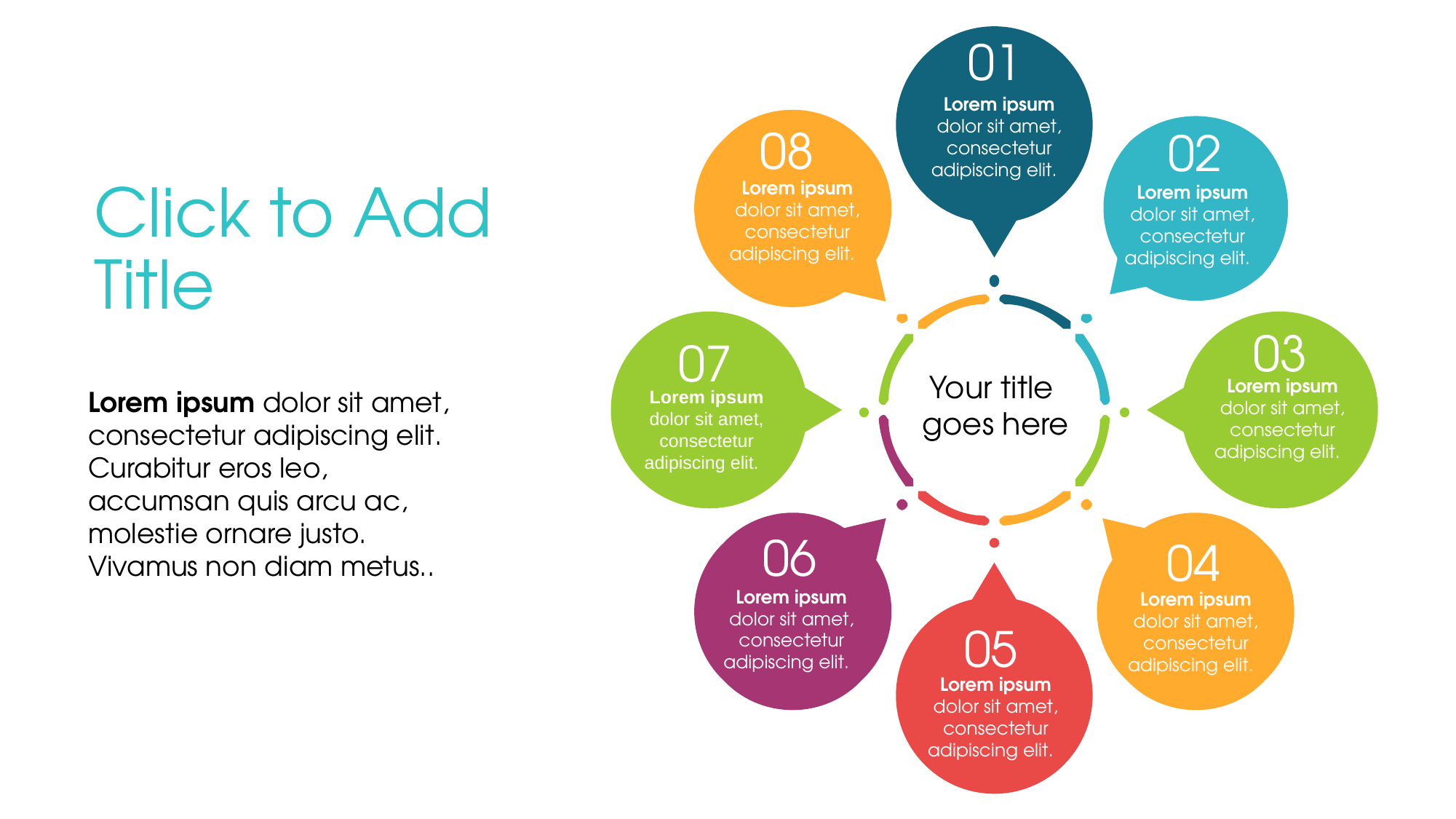

01
Lorem ipsum dolor sit amet, consectetur adipiscing elit.
08
Lorem ipsum dolor sit amet, consectetur adipiscing elit.
02
Lorem ipsum dolor sit amet, consectetur adipiscing elit.
# Click to Add Title
03
Lorem ipsum dolor sit amet, consectetur adipiscing elit.
07
Lorem ipsum dolor sit amet, consectetur adipiscing elit.
Your title
goes here
Lorem ipsum dolor sit amet, consectetur adipiscing elit. Curabitur eros leo, accumsan quis arcu ac, molestie ornare justo. Vivamus non diam metus..
06
Lorem ipsum dolor sit amet, consectetur adipiscing elit.
04
Lorem ipsum dolor sit amet, consectetur adipiscing elit.
05
Lorem ipsum dolor sit amet, consectetur adipiscing elit.